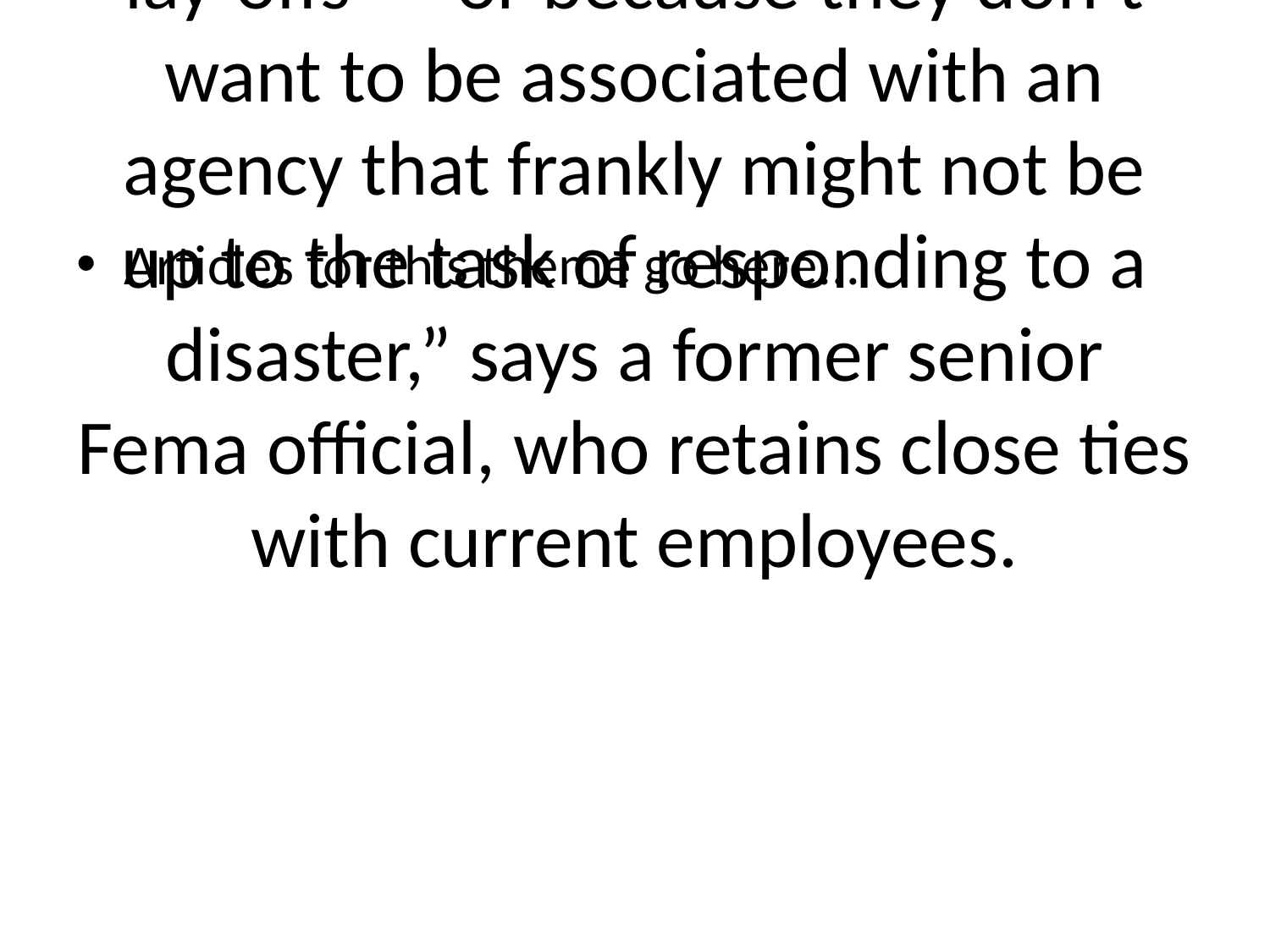

# “People are leaving because they’re uncertain of their future with Fema — there could be future lay-offs — or because they don’t want to be associated with an agency that frankly might not be up to the task of responding to a disaster,” says a former senior Fema official, who retains close ties with current employees.
Articles for this theme go here...